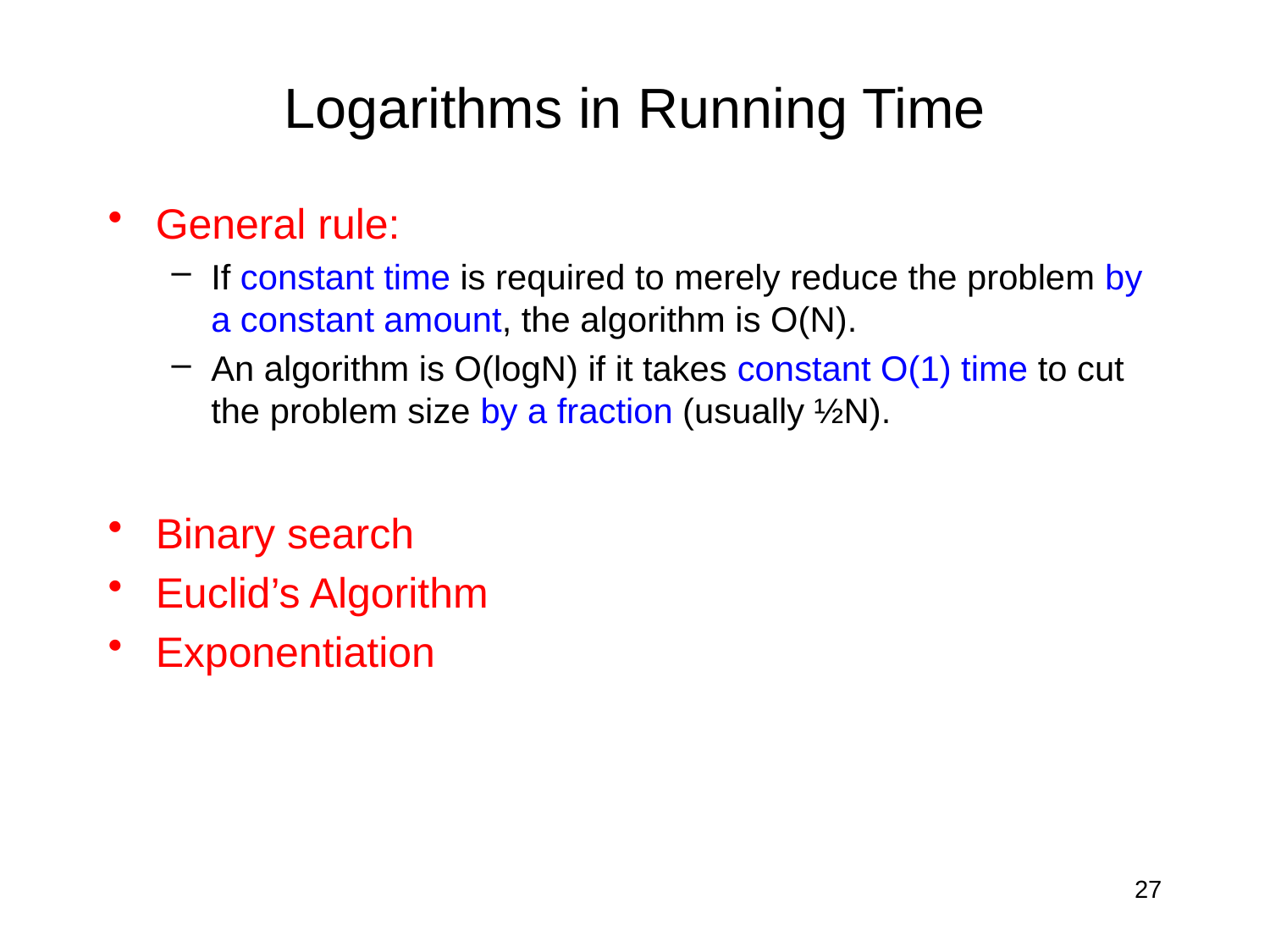

# Logarithms in Running Time
General rule:
If constant time is required to merely reduce the problem by a constant amount, the algorithm is O(N).
An algorithm is O(logN) if it takes constant O(1) time to cut the problem size by a fraction (usually ½N).

Binary search
Euclid’s Algorithm
Exponentiation
27